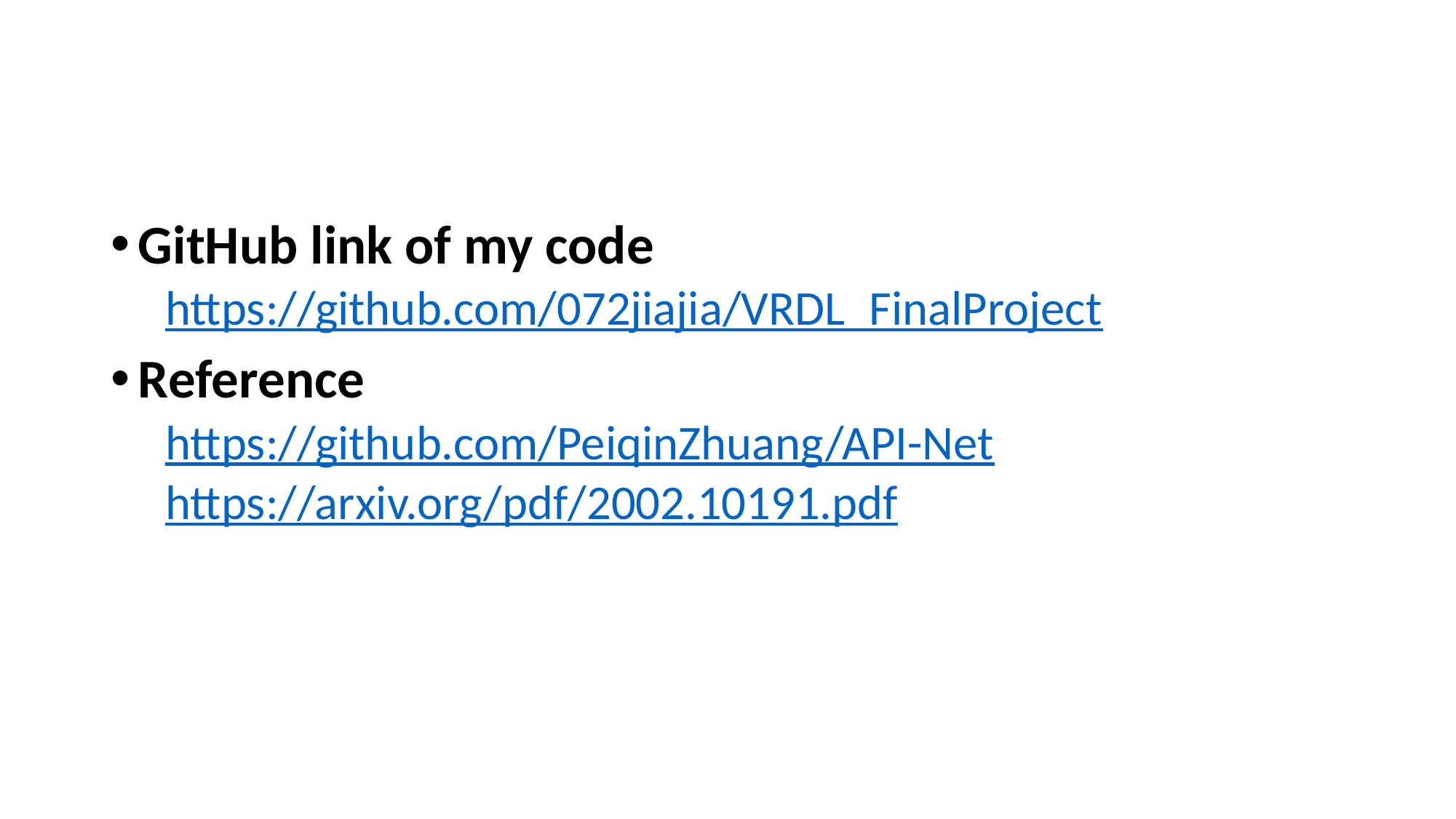

GitHub link of my code
https://github.com/072jiajia/VRDL_FinalProject
Reference
https://github.com/PeiqinZhuang/API-Net
https://arxiv.org/pdf/2002.10191.pdf